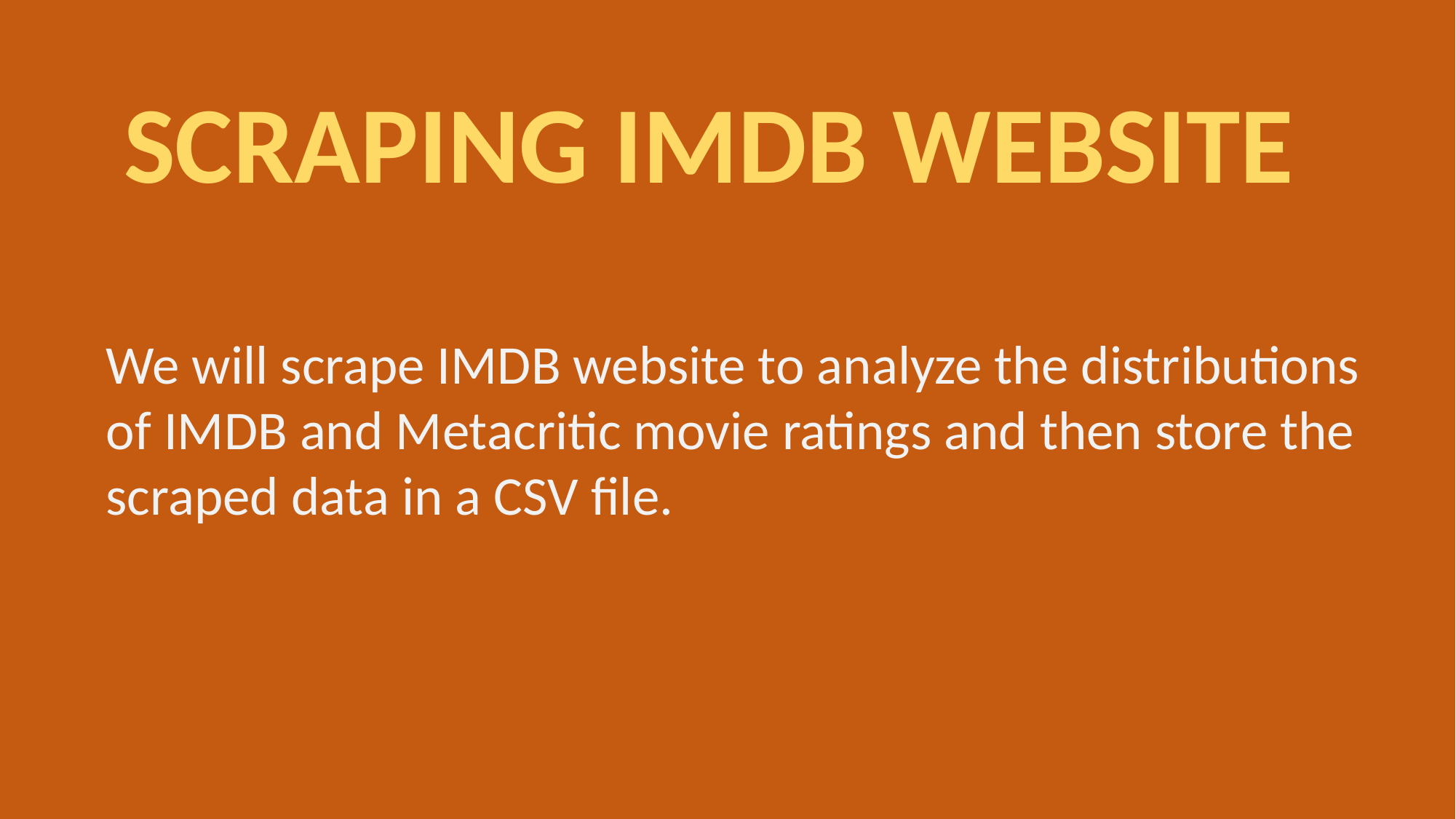

SCRAPING IMDB WEBSITE
We will scrape IMDB website to analyze the distributions
of IMDB and Metacritic movie ratings and then store the
scraped data in a CSV file.